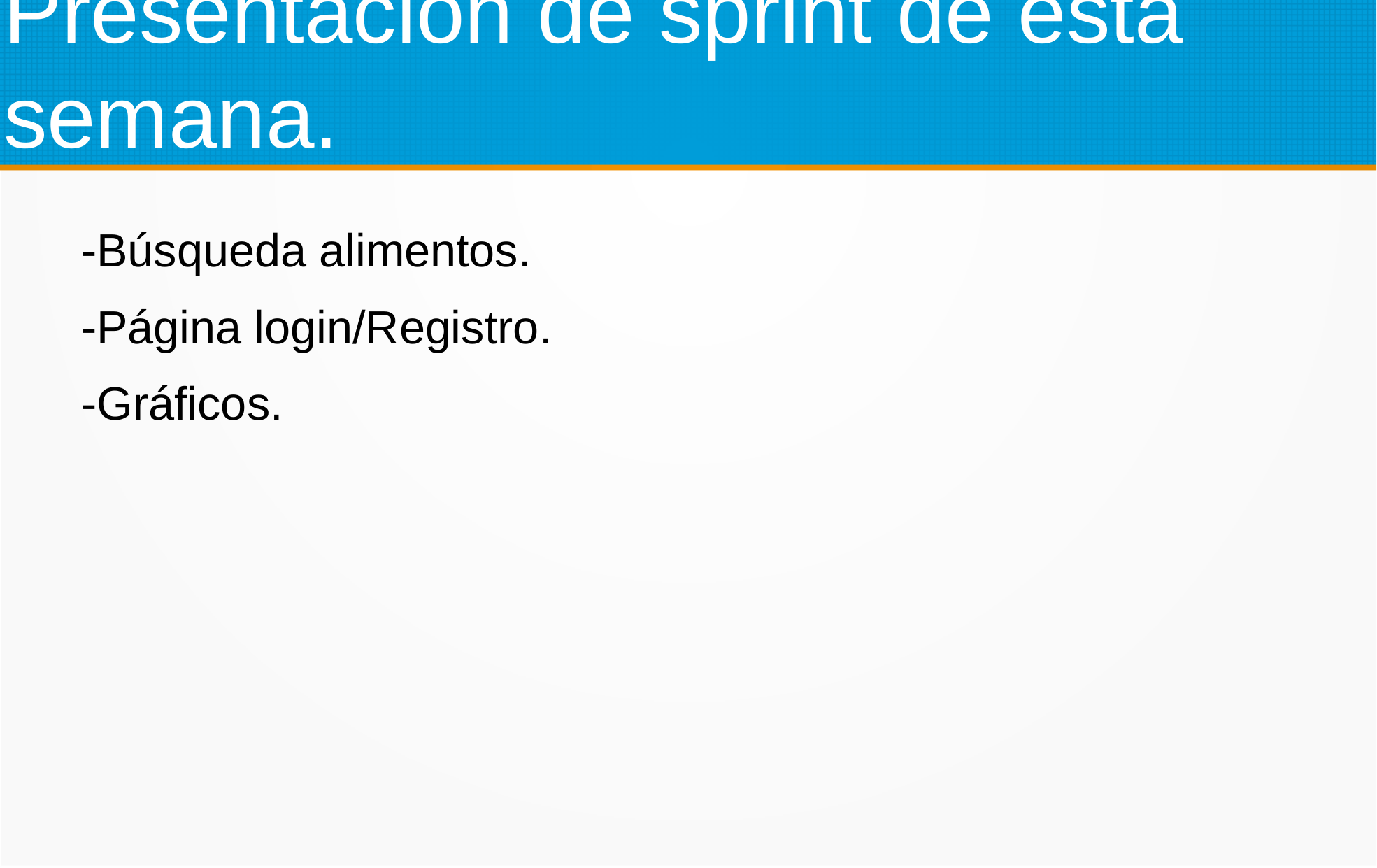

-Búsqueda alimentos.
-Página login/Registro.
-Gráficos.
Presentacion de sprint de esta semana.